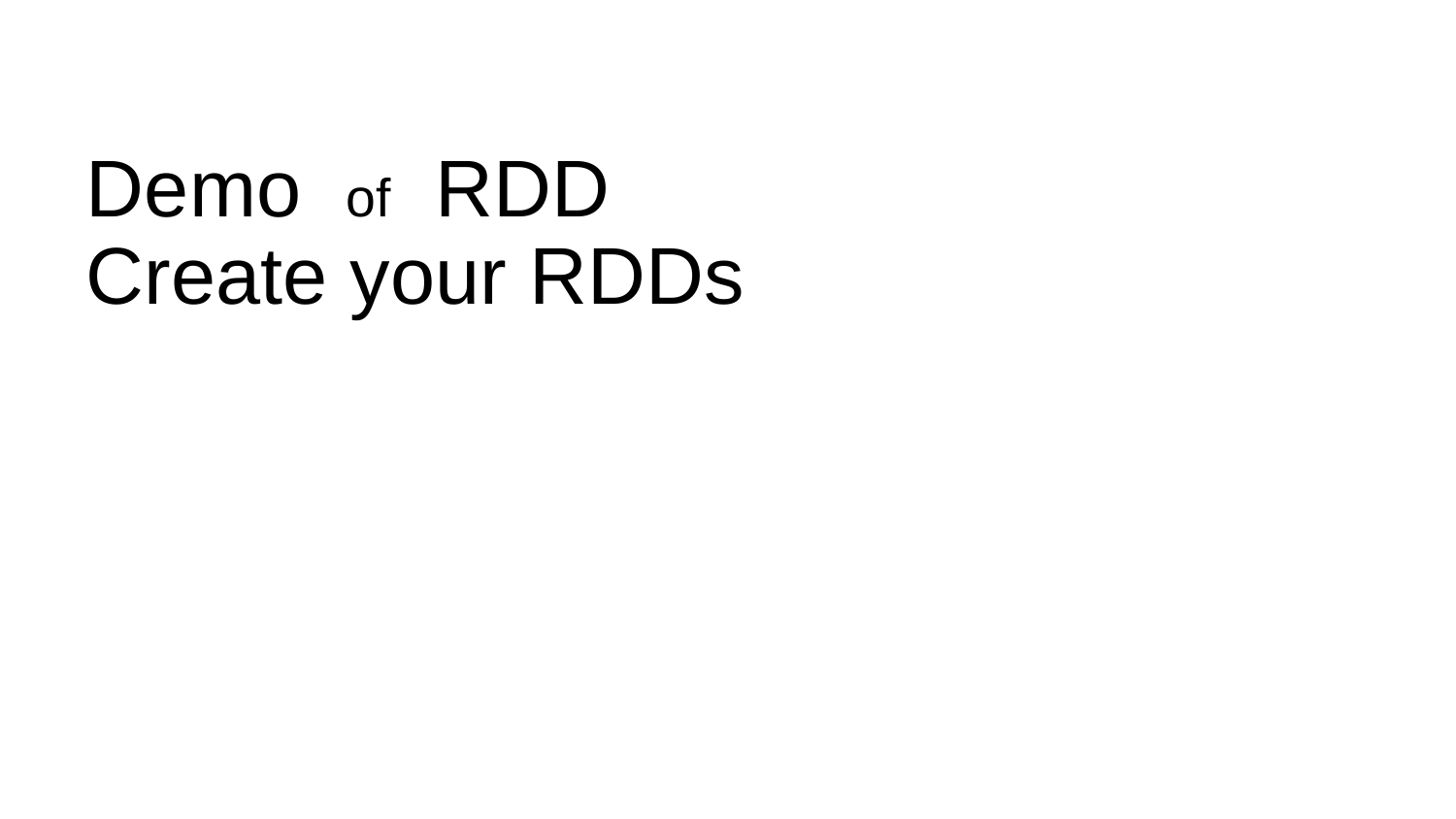

# Demo  of  RDD Create your RDDs